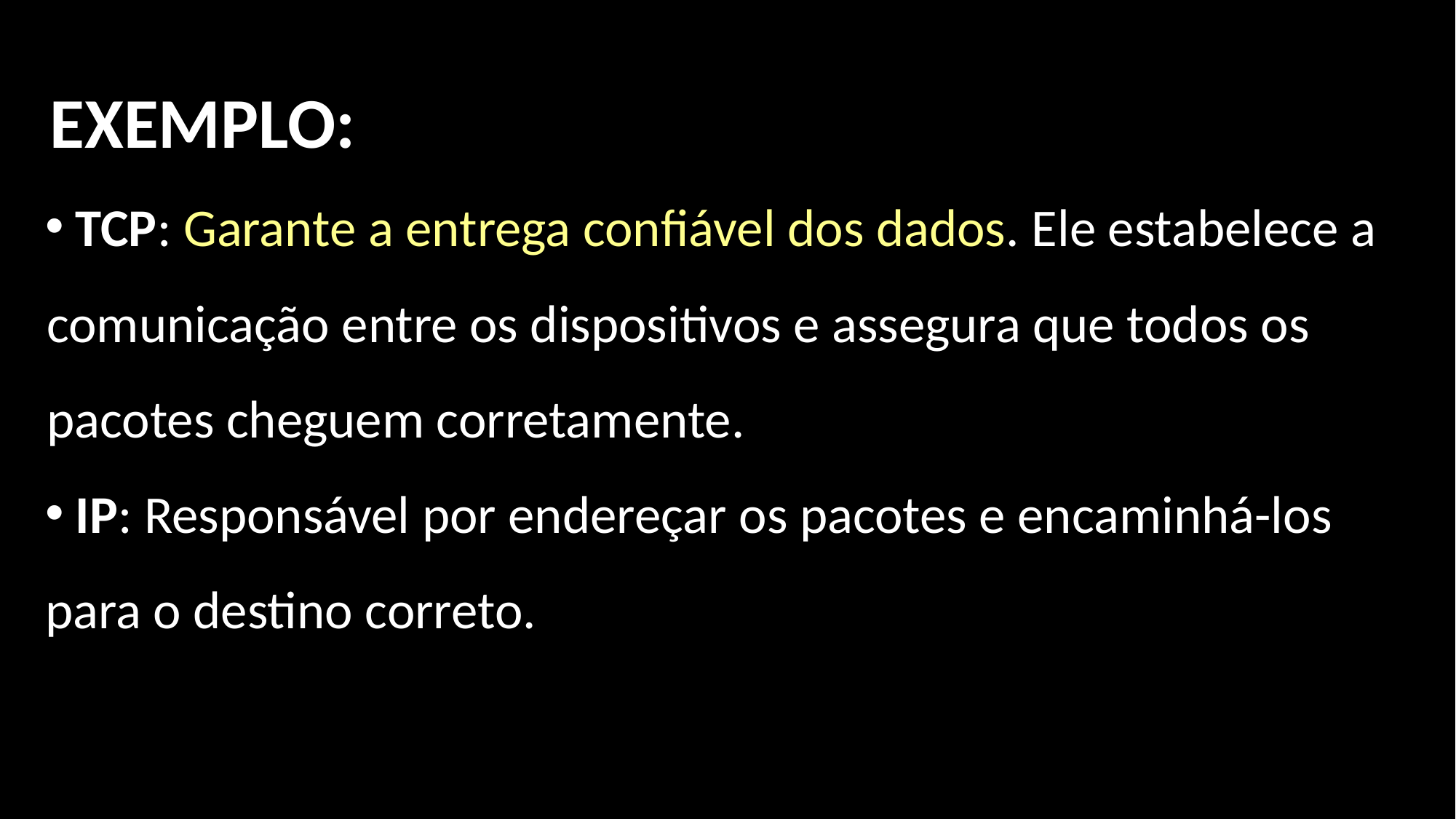

EXEMPLO:
 TCP: Garante a entrega confiável dos dados. Ele estabelece a comunicação entre os dispositivos e assegura que todos os pacotes cheguem corretamente.
 IP: Responsável por endereçar os pacotes e encaminhá-los para o destino correto.